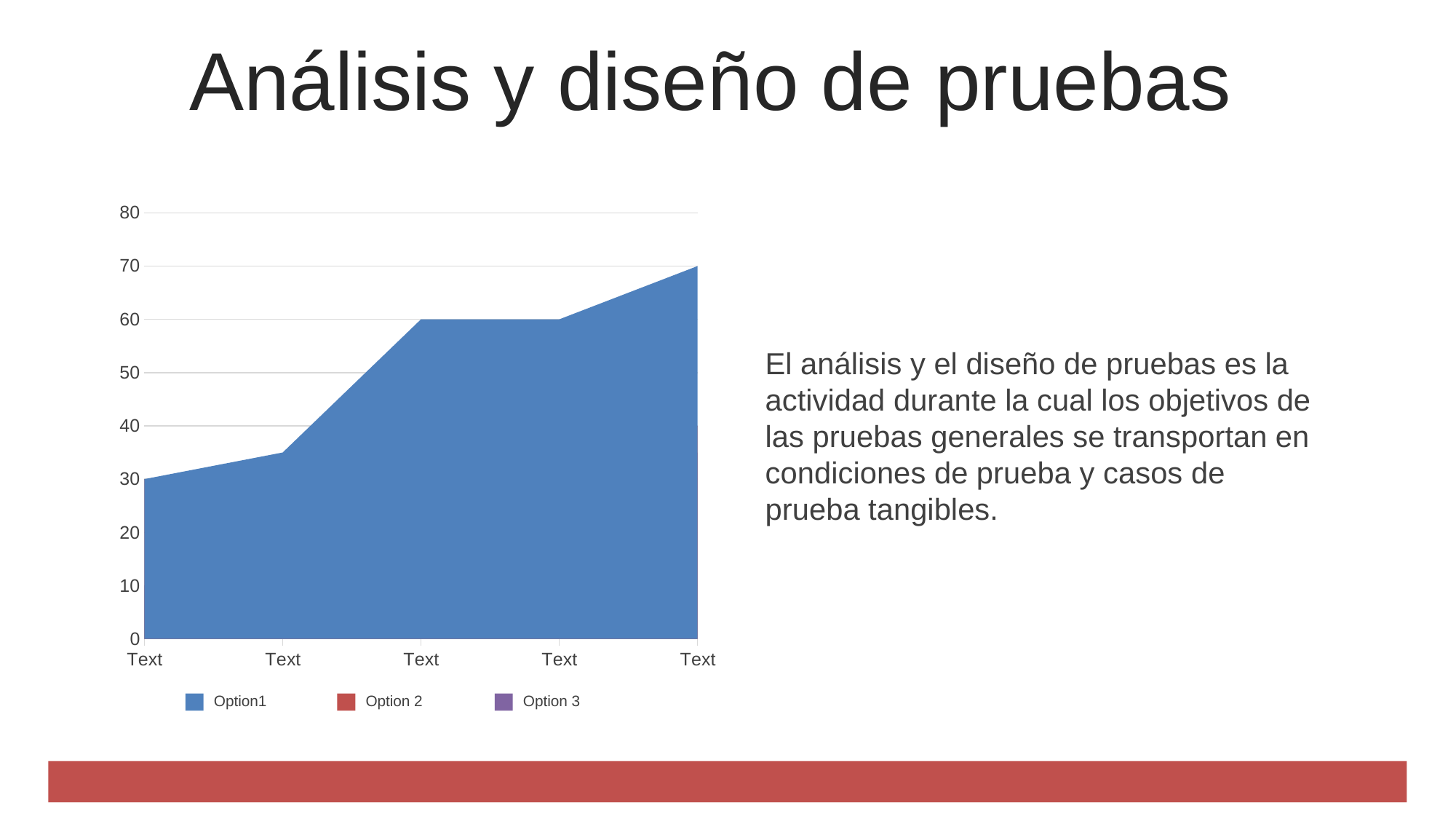

Análisis y diseño de pruebas

### Chart

| Category | Series 1 | Series 2 | Series 3 |
|---|---|---|---|
| Text | 30.0 | 30.0 | 10.0 |
| Text | 35.0 | 25.0 | 15.0 |
| Text | 60.0 | 35.0 | 25.0 |
| Text | 60.0 | 30.0 | 30.0 |
| Text | 70.0 | 40.0 | 35.0 |
El análisis y el diseño de pruebas es la actividad durante la cual los objetivos de las pruebas generales se transportan en condiciones de prueba y casos de prueba tangibles.
Option1

Option 2

Option 3